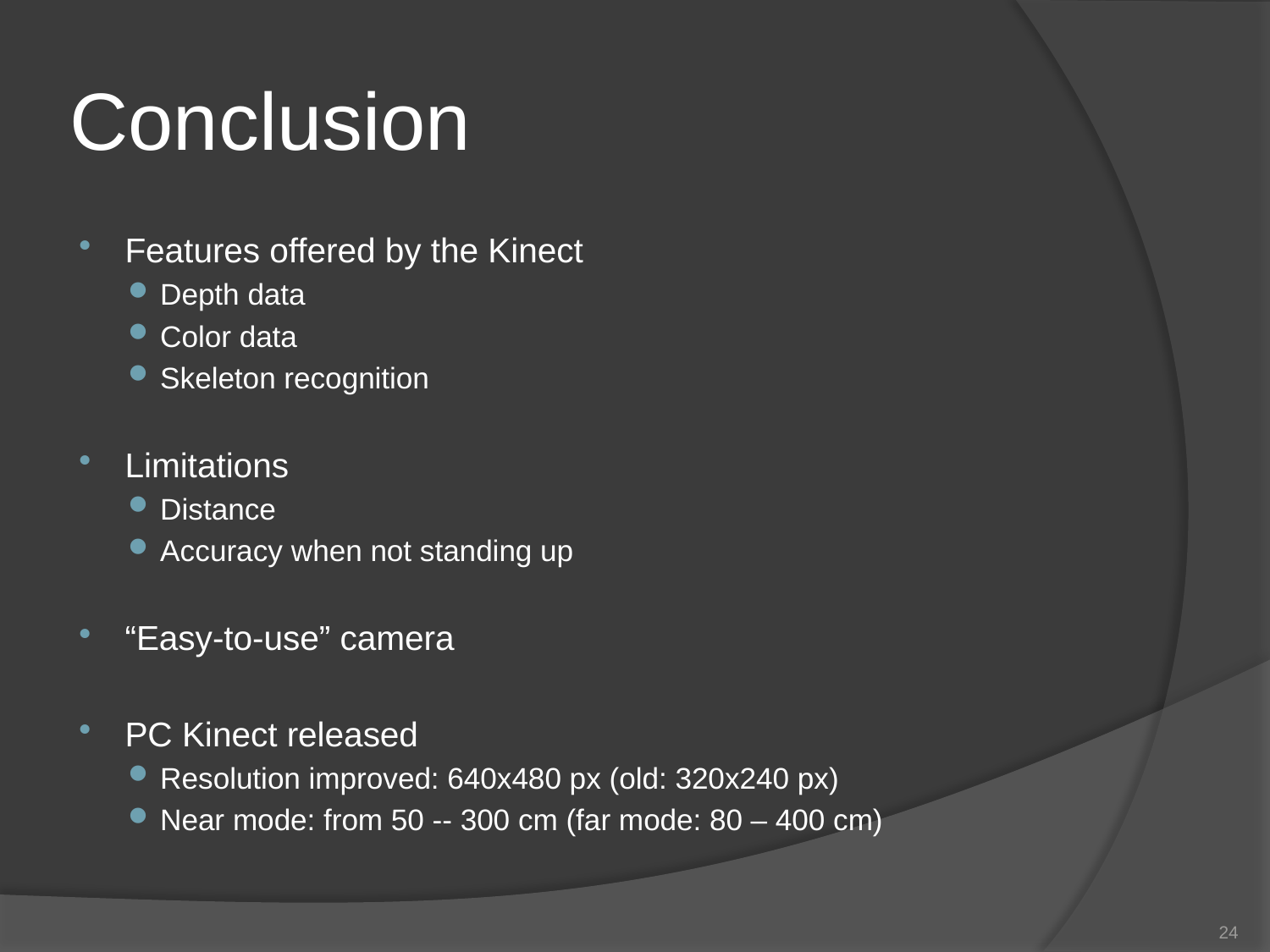

# Conclusion
Features offered by the Kinect
Depth data
Color data
Skeleton recognition

Limitations
Distance
Accuracy when not standing up

“Easy-to-use” camera

PC Kinect released
Resolution improved: 640x480 px (old: 320x240 px)
Near mode: from 50 -- 300 cm (far mode: 80 – 400 cm)

24